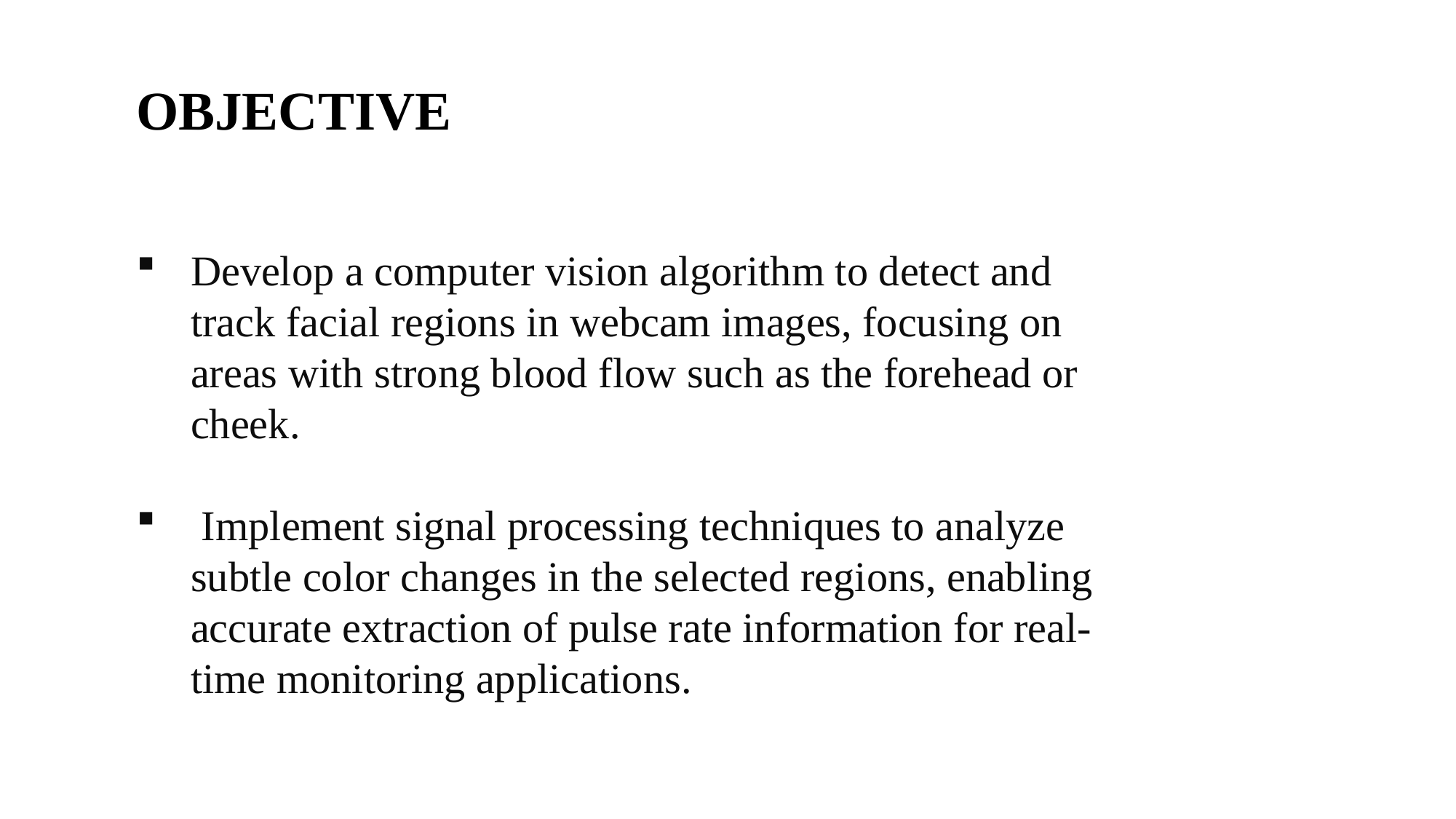

OBJECTIVE
Develop a computer vision algorithm to detect and track facial regions in webcam images, focusing on areas with strong blood flow such as the forehead or cheek.

 Implement signal processing techniques to analyze subtle color changes in the selected regions, enabling accurate extraction of pulse rate information for real-time monitoring applications.